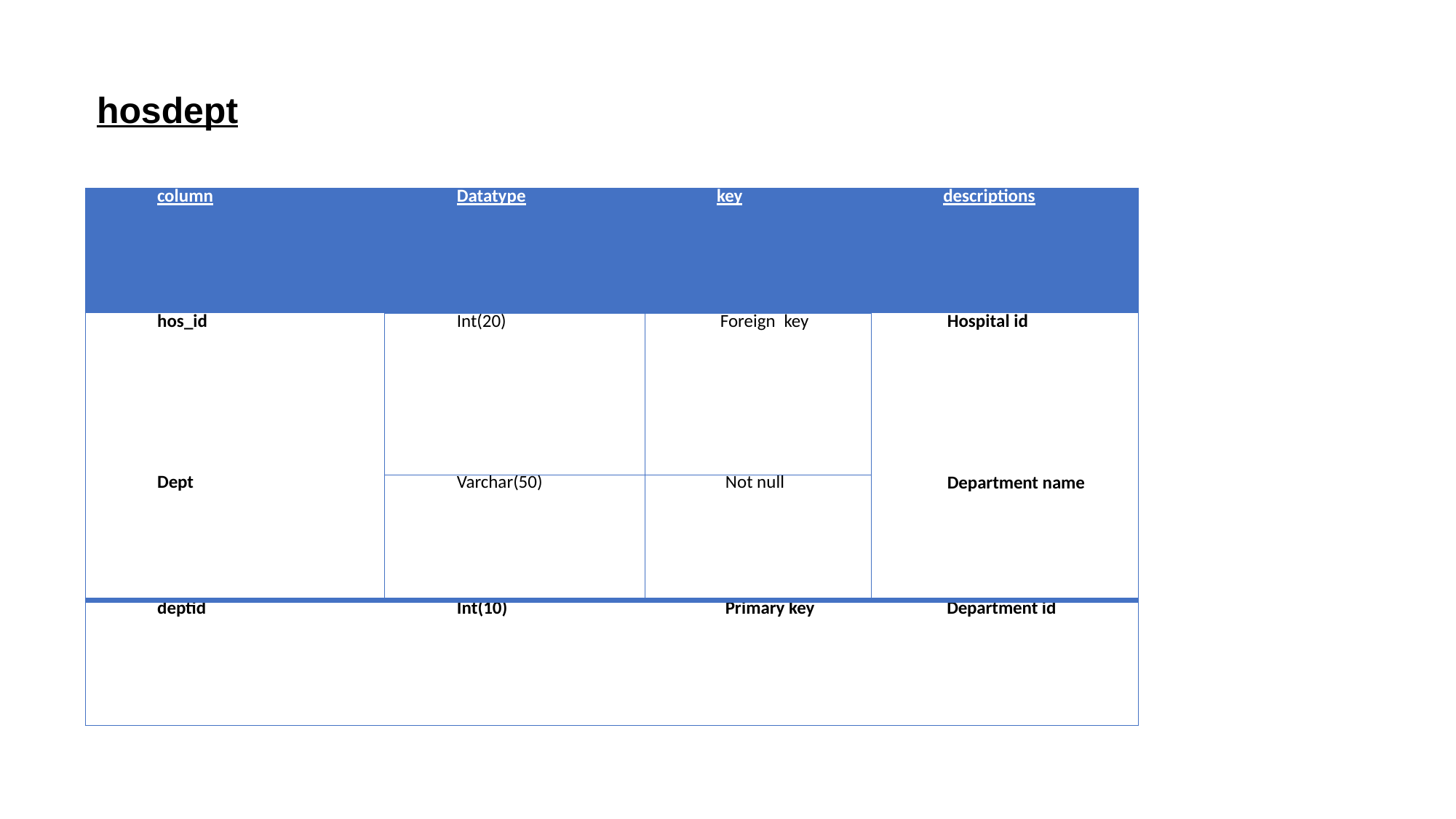

hosdept

| column | Datatype | key | descriptions |
| --- | --- | --- | --- |
| hos\_id | Int(20) | Foreign key | Hospital id |
| Dept | Varchar(50) | Not null | Department name |
| deptid | Int(10) | Primary key | Department id |